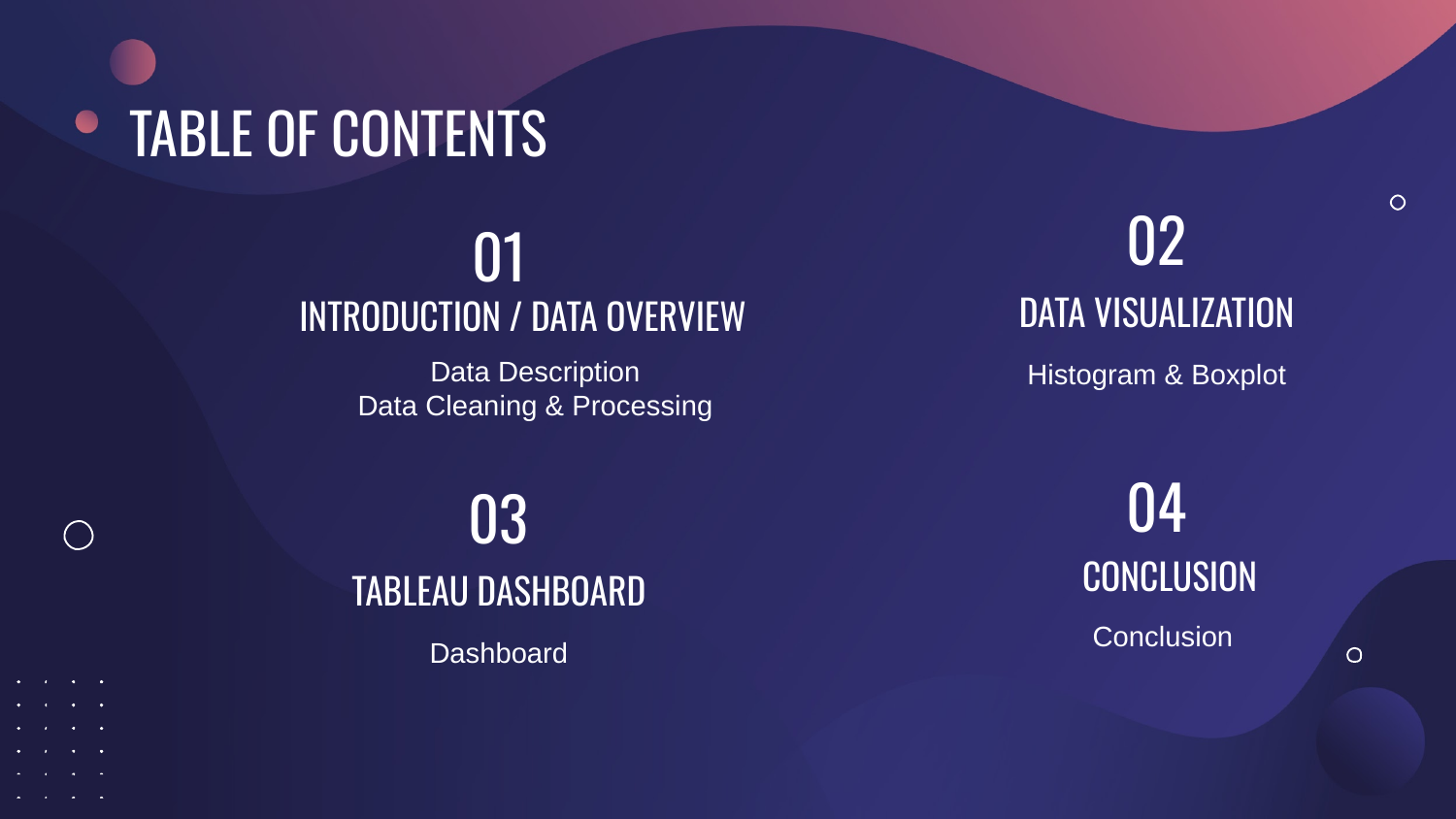

# TABLE OF CONTENTS

02
01
DATA VISUALIZATION
INTRODUCTION / DATA OVERVIEW
Data Description
Data Cleaning & Processing
Histogram & Boxplot
04
03
CONCLUSION
TABLEAU DASHBOARD
Conclusion
Dashboard